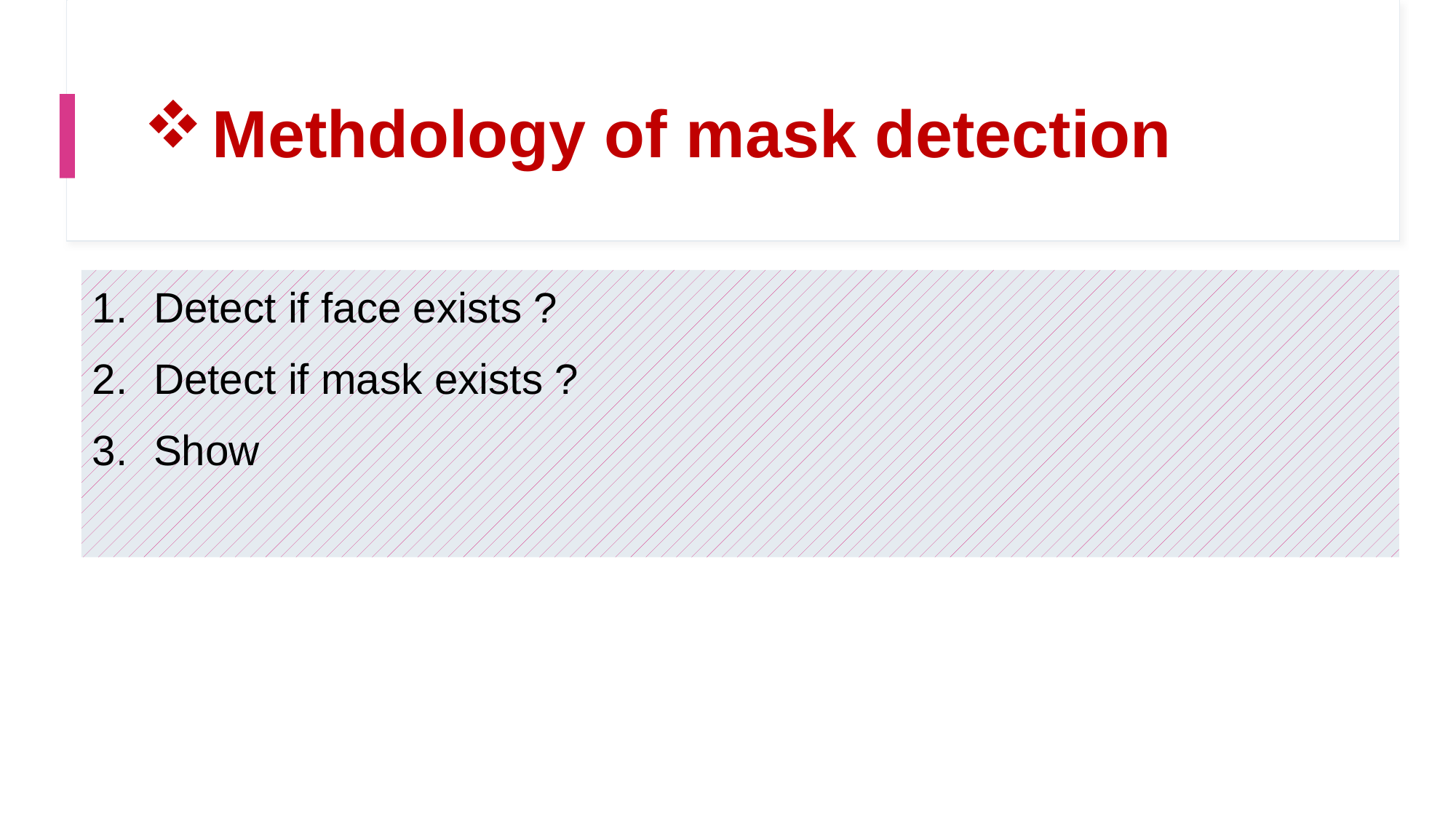

# Methdology of mask detection
Detect if face exists ?
Detect if mask exists ?
Show